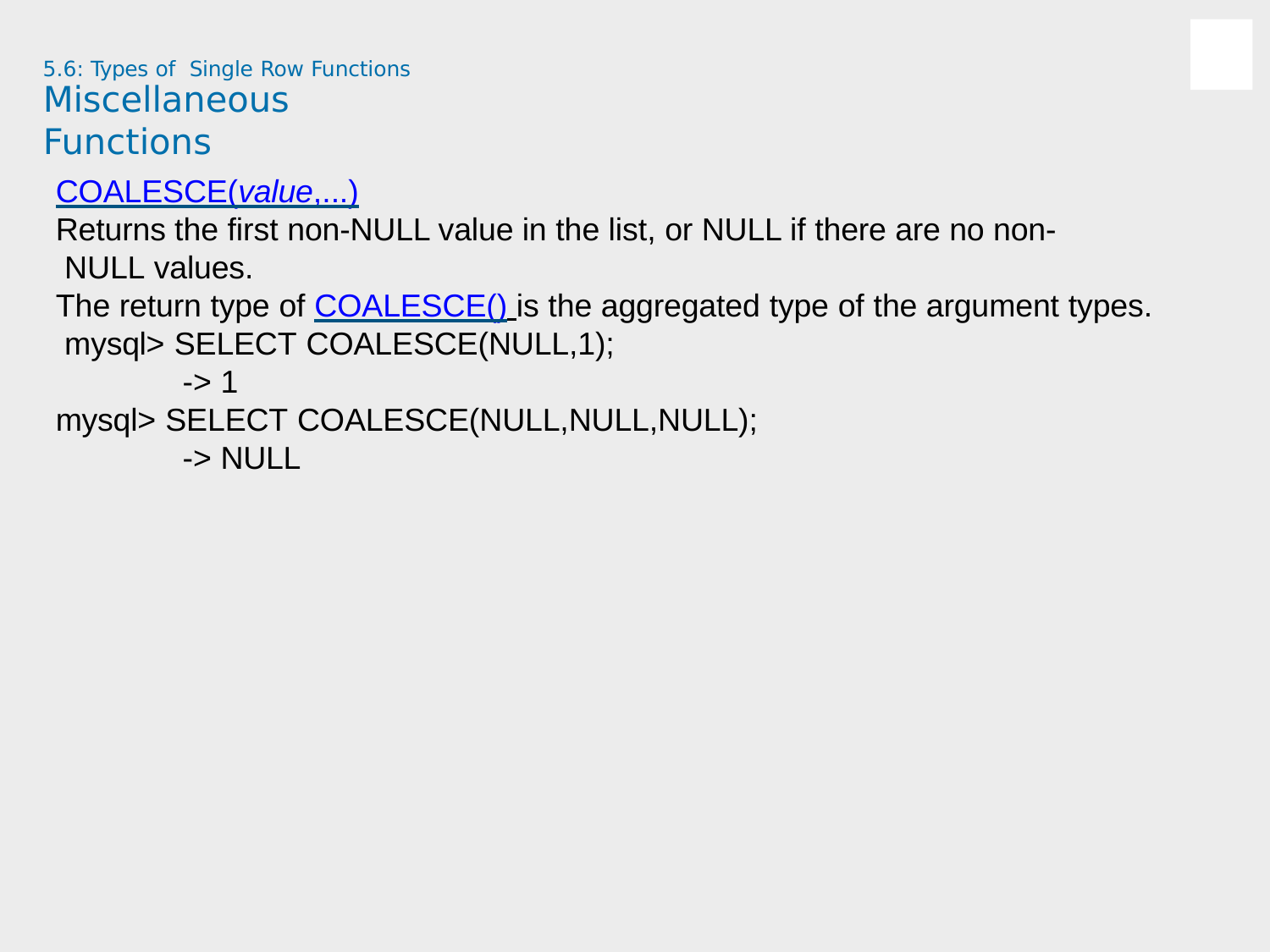

5.6: Types of Single Row Functions
# Miscellaneous Functions
COALESCE(value,...)
Returns the first non-NULL value in the list, or NULL if there are no non-  NULL values.
The return type of COALESCE() is the aggregated type of the argument types.  mysql> SELECT COALESCE(NULL,1);
-> 1
mysql> SELECT COALESCE(NULL,NULL,NULL);
-> NULL